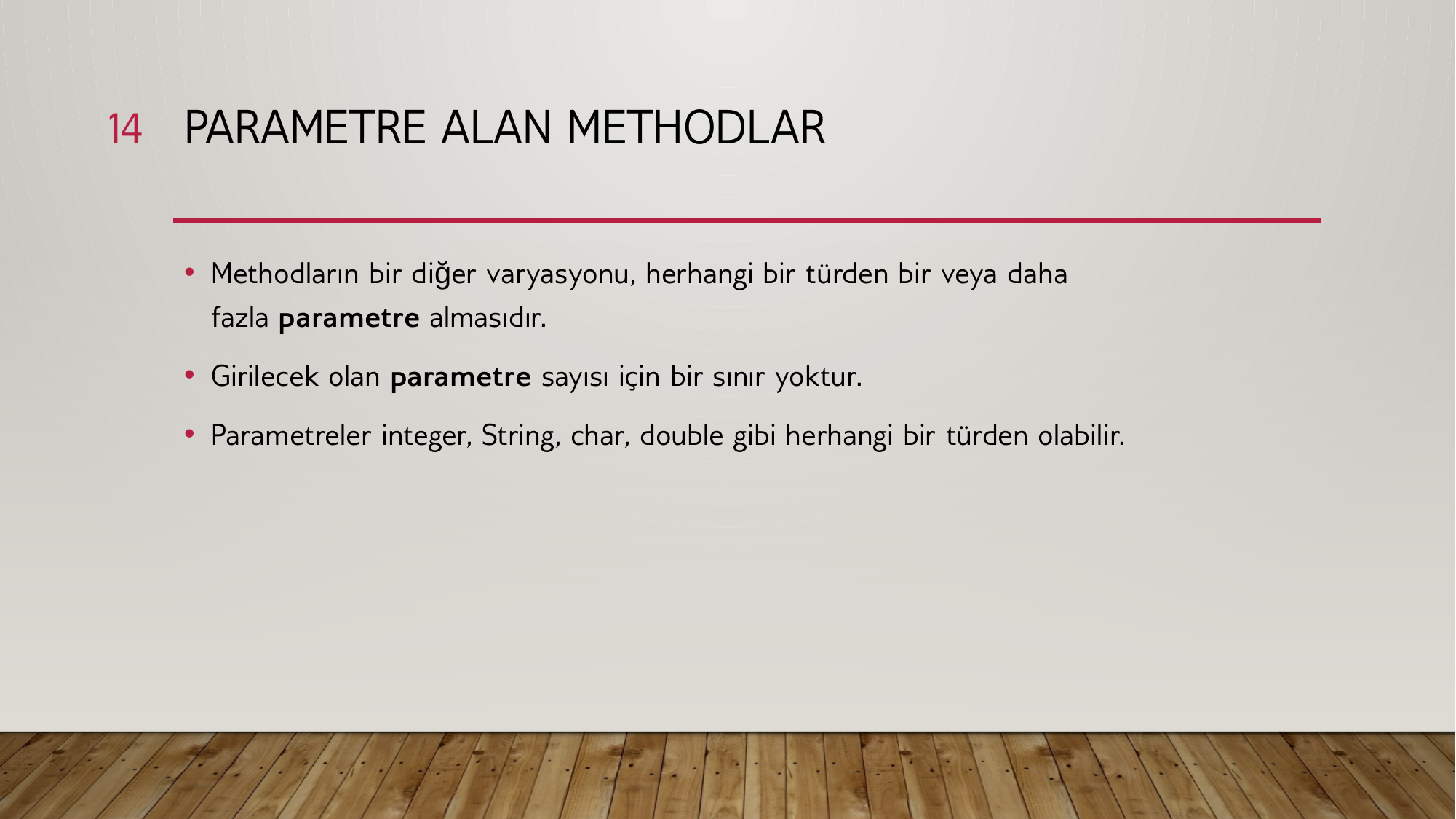

14
# Parametre alan methodlar
Methodların bir diğer varyasyonu, herhangi bir türden bir veya daha fazla parametre almasıdır.
Girilecek olan parametre sayısı için bir sınır yoktur.
Parametreler integer, String, char, double gibi herhangi bir türden olabilir.